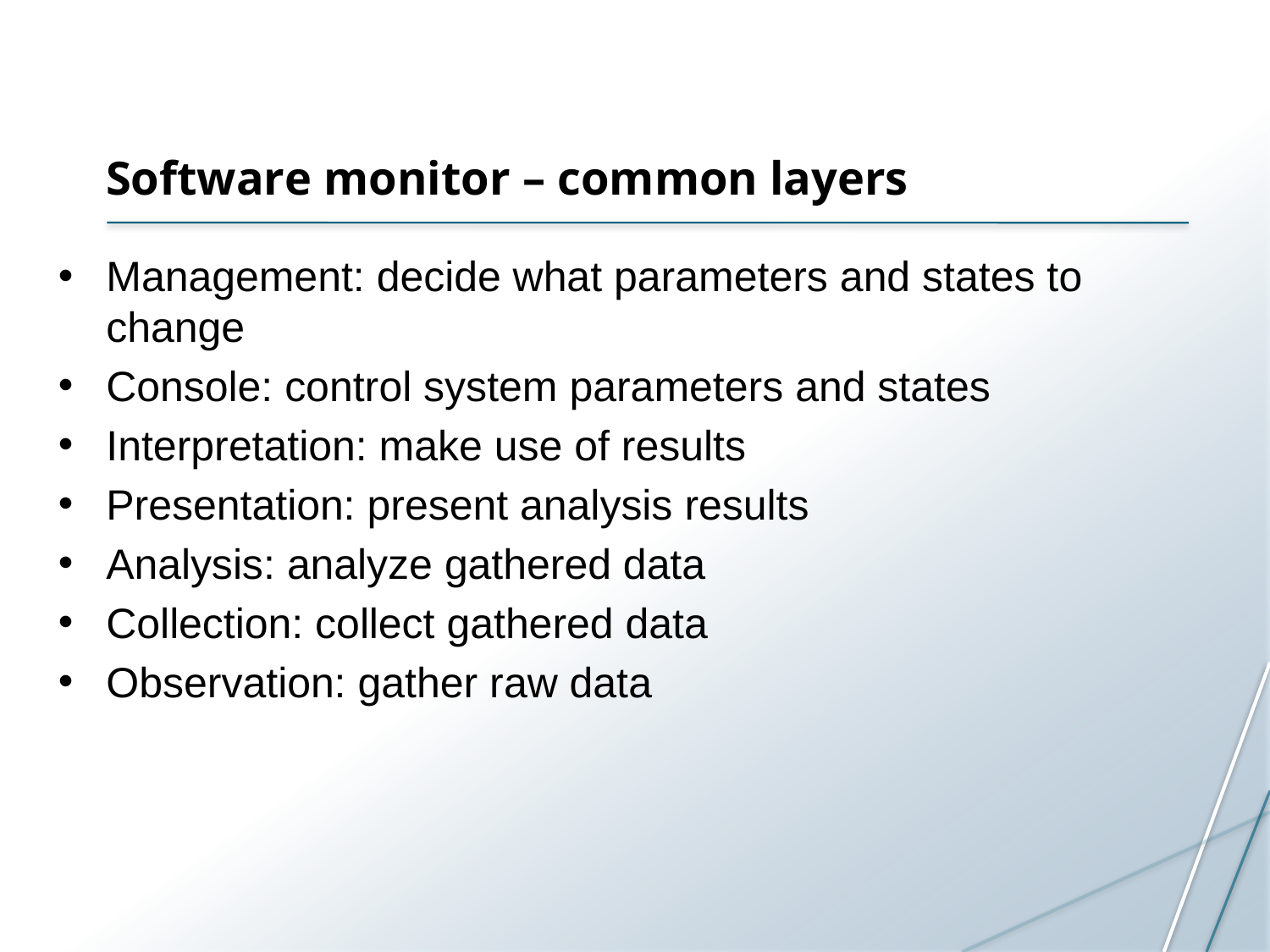

# Software monitor – common layers
Management: decide what parameters and states to change
Console: control system parameters and states
Interpretation: make use of results
Presentation: present analysis results
Analysis: analyze gathered data
Collection: collect gathered data
Observation: gather raw data